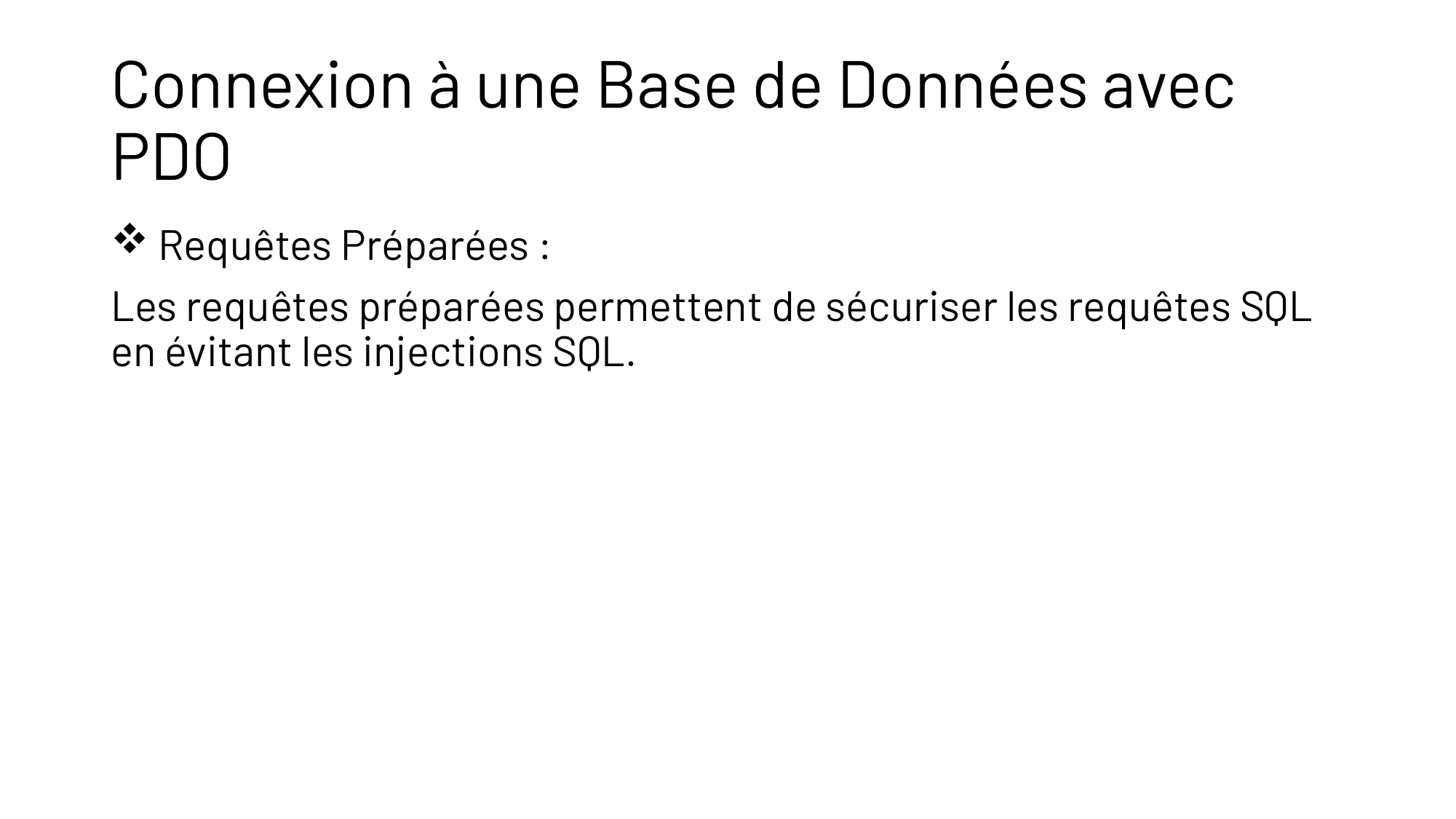

# Connexion à une Base de Données avec PDO
 Requêtes Préparées :
Les requêtes préparées permettent de sécuriser les requêtes SQL en évitant les injections SQL.